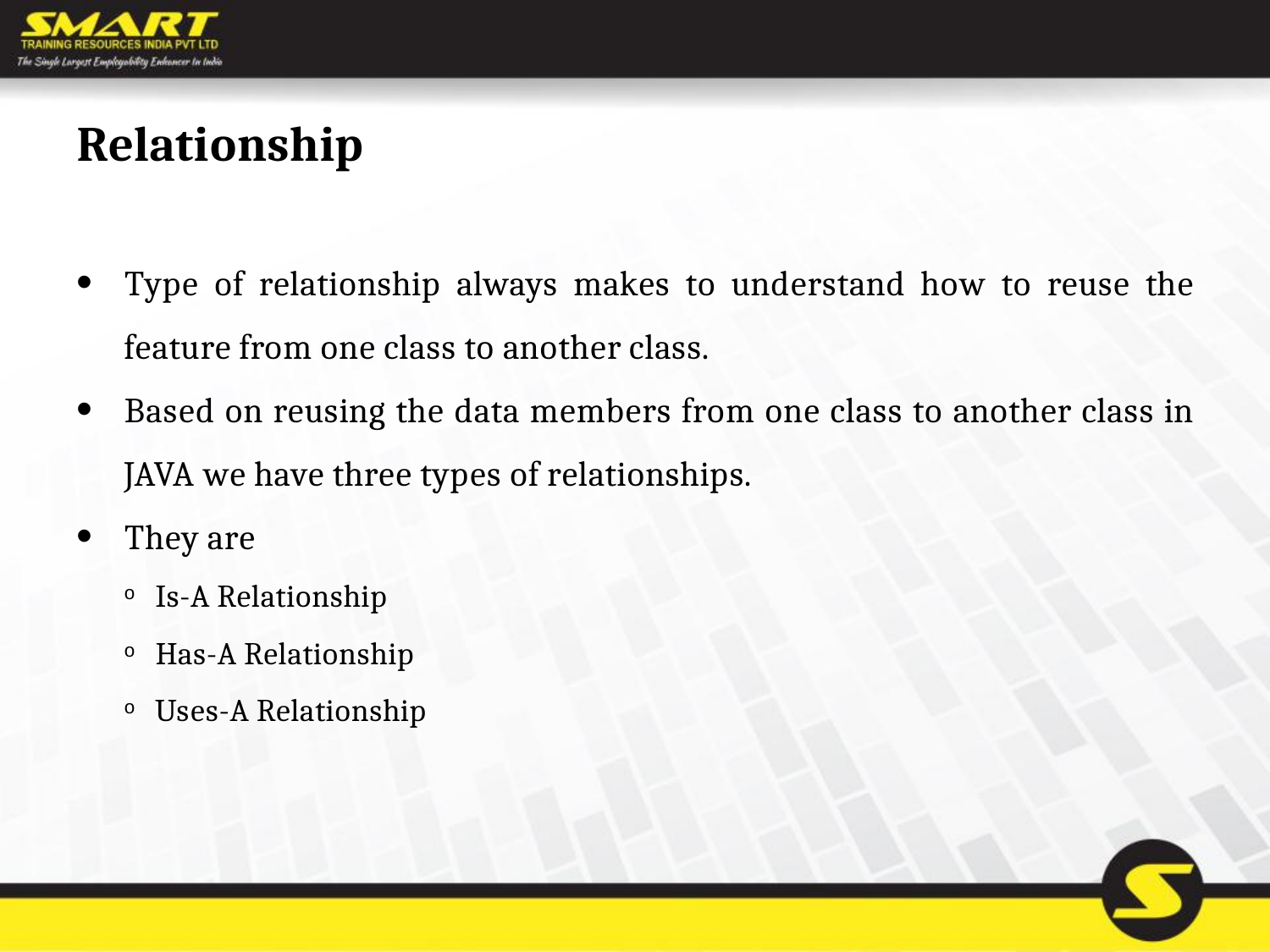

# Relationship
Type of relationship always makes to understand how to reuse the feature from one class to another class.
Based on reusing the data members from one class to another class in JAVA we have three types of relationships.
They are
Is-A Relationship
Has-A Relationship
Uses-A Relationship